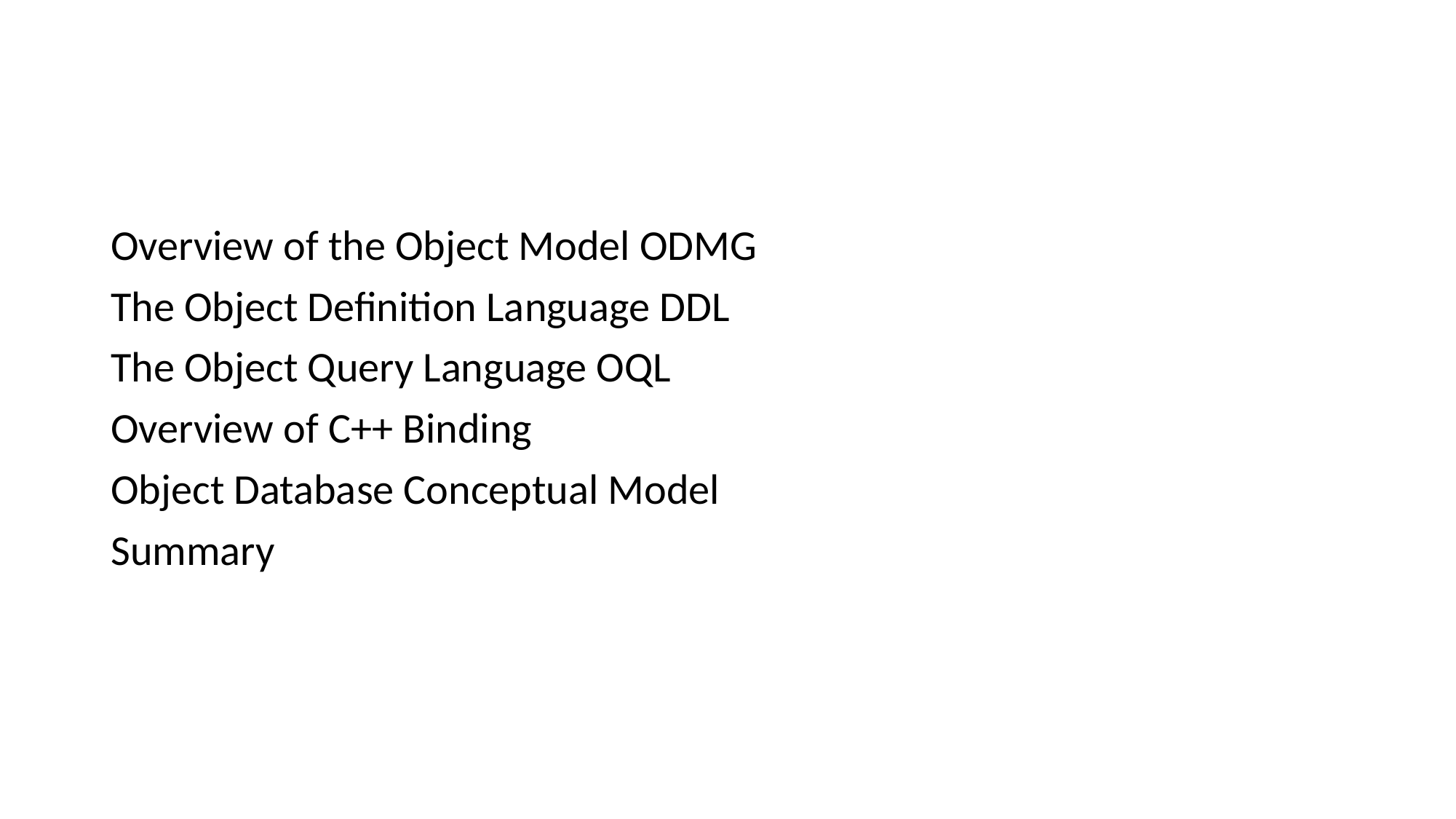

#
Overview of the Object Model ODMG
The Object Definition Language DDL
The Object Query Language OQL
Overview of C++ Binding
Object Database Conceptual Model
Summary